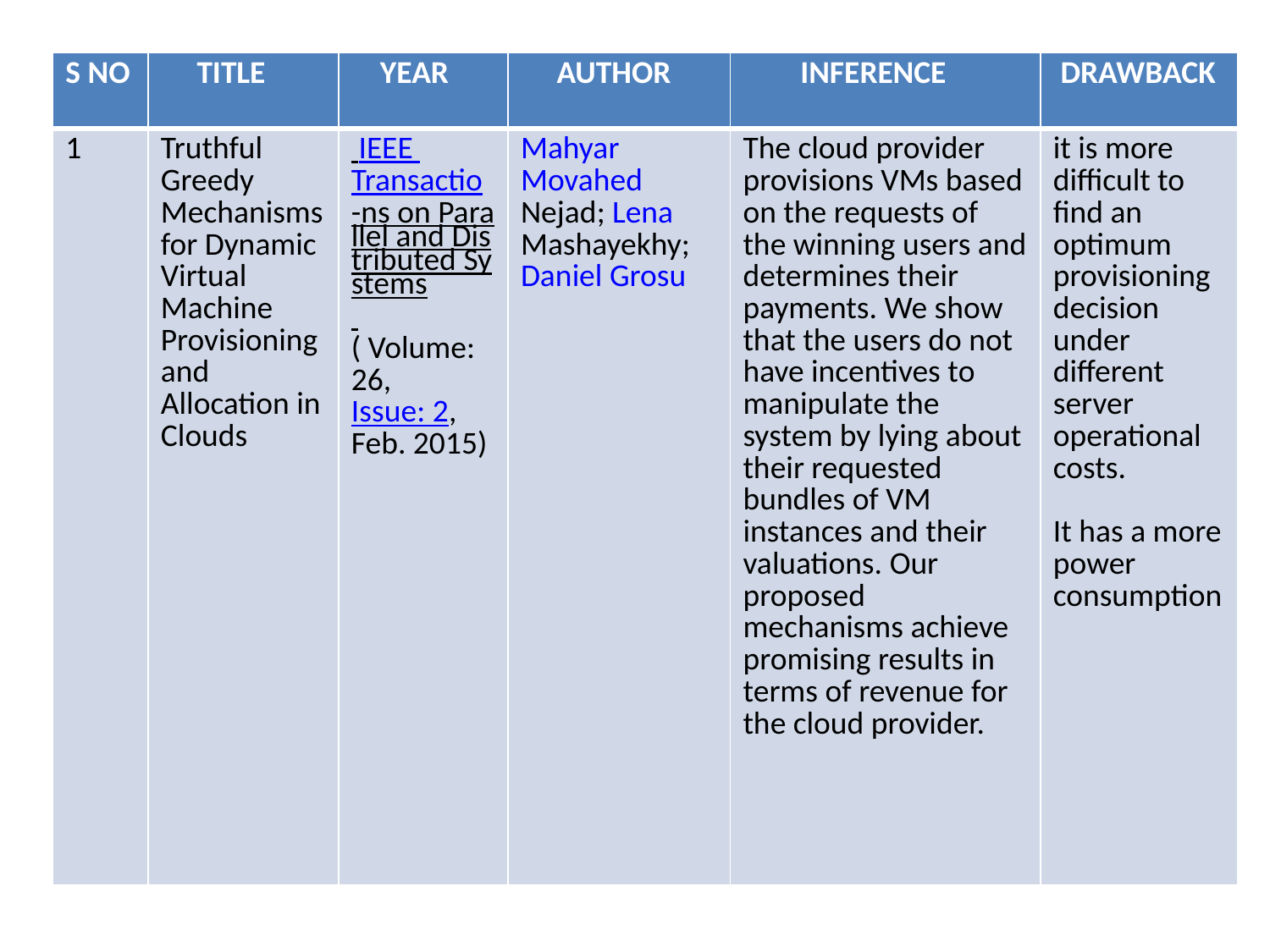

| S NO | TITLE | YEAR | AUTHOR | INFERENCE | DRAWBACK |
| --- | --- | --- | --- | --- | --- |
| 1 | Truthful Greedy Mechanisms for Dynamic Virtual Machine Provisioning and Allocation in Clouds | IEEE Transactio-ns on Parallel and Distributed Systems  ( Volume: 26, Issue: 2, Feb. 2015) | Mahyar Movahed Nejad; Lena Mashayekhy; Daniel Grosu | The cloud provider provisions VMs based on the requests of the winning users and determines their payments. We show that the users do not have incentives to manipulate the system by lying about their requested bundles of VM instances and their valuations. Our proposed mechanisms achieve promising results in terms of revenue for the cloud provider. | it is more difficult to find an optimum provisioning decision under different server operational costs. It has a more power consumption |